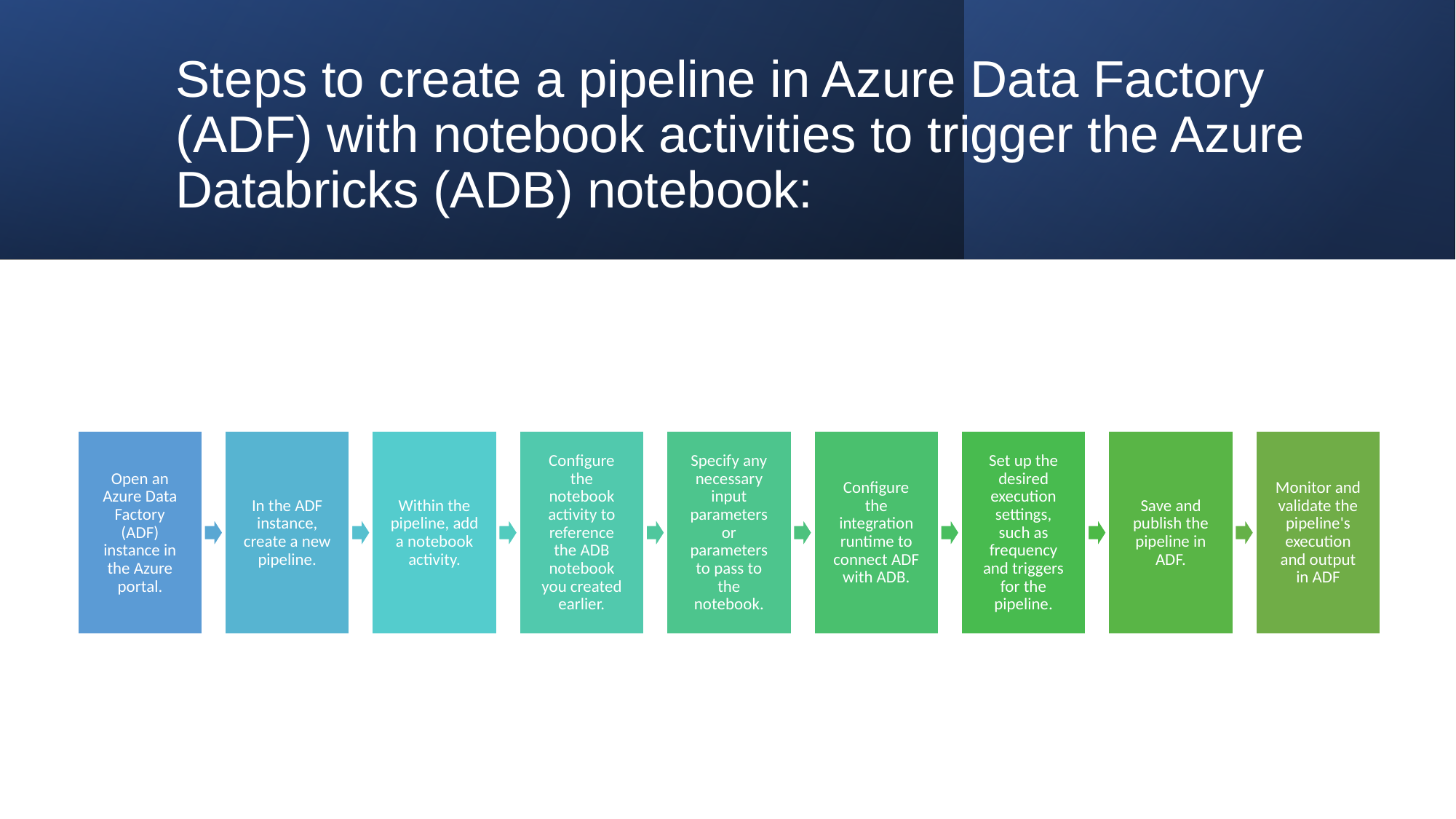

# Steps to create a pipeline in Azure Data Factory (ADF) with notebook activities to trigger the Azure Databricks (ADB) notebook:
Open an Azure Data Factory (ADF) instance in the Azure portal.
In the ADF instance, create a new pipeline.
Within the pipeline, add a notebook activity.
Configure the notebook activity to reference the ADB notebook you created earlier.
Specify any necessary input parameters or parameters to pass to the notebook.
Configure the integration runtime to connect ADF with ADB.
Set up the desired execution settings, such as frequency and triggers for the pipeline.
Save and publish the pipeline in ADF.
Monitor and validate the pipeline's execution and output in ADF